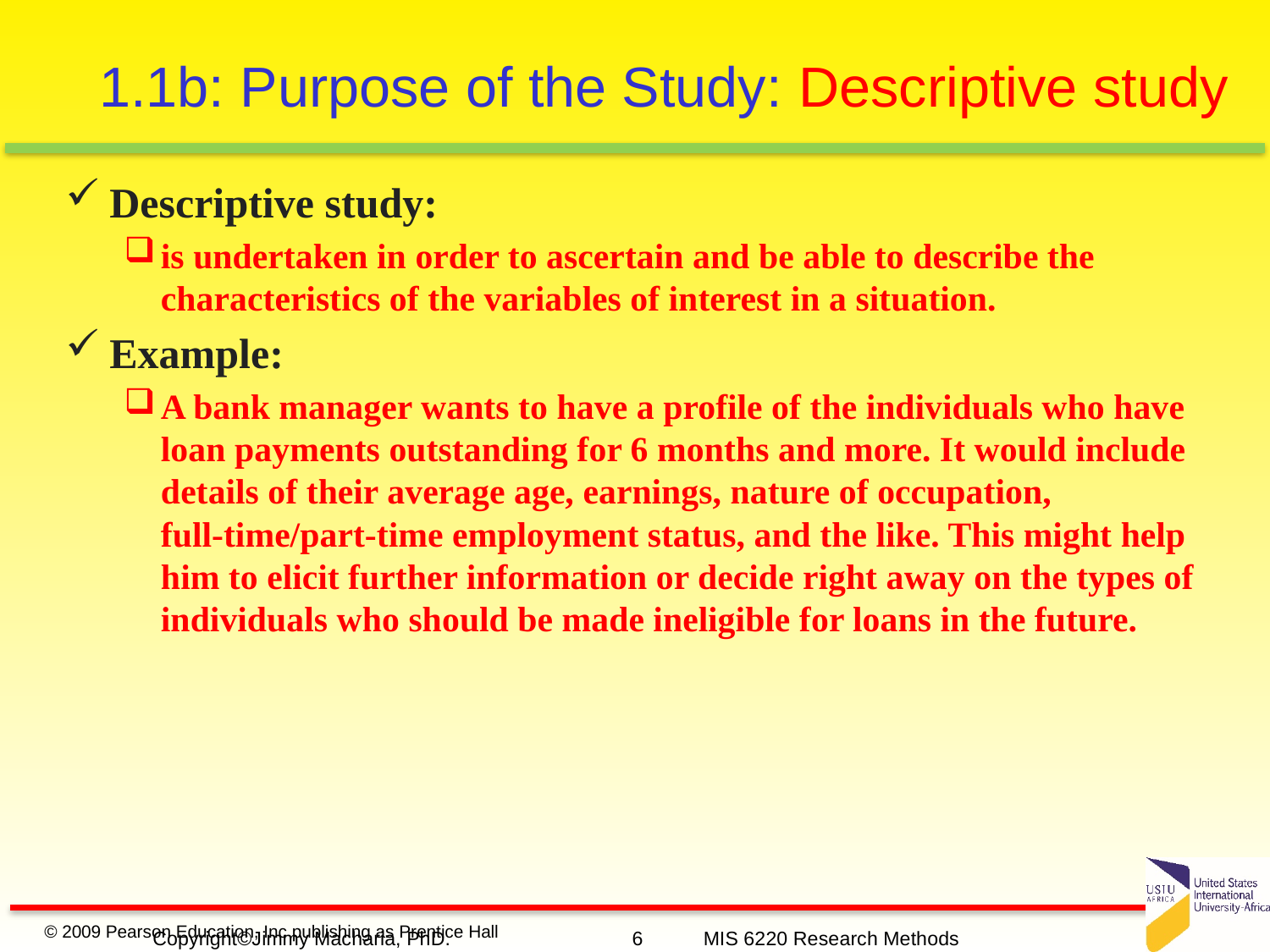

# 1.1b: Purpose of the Study: Descriptive study
Descriptive study:
is undertaken in order to ascertain and be able to describe the characteristics of the variables of interest in a situation.
Example:
A bank manager wants to have a profile of the individuals who have loan payments outstanding for 6 months and more. It would include details of their average age, earnings, nature of occupation, full-time/part-time employment status, and the like. This might help him to elicit further information or decide right away on the types of individuals who should be made ineligible for loans in the future.